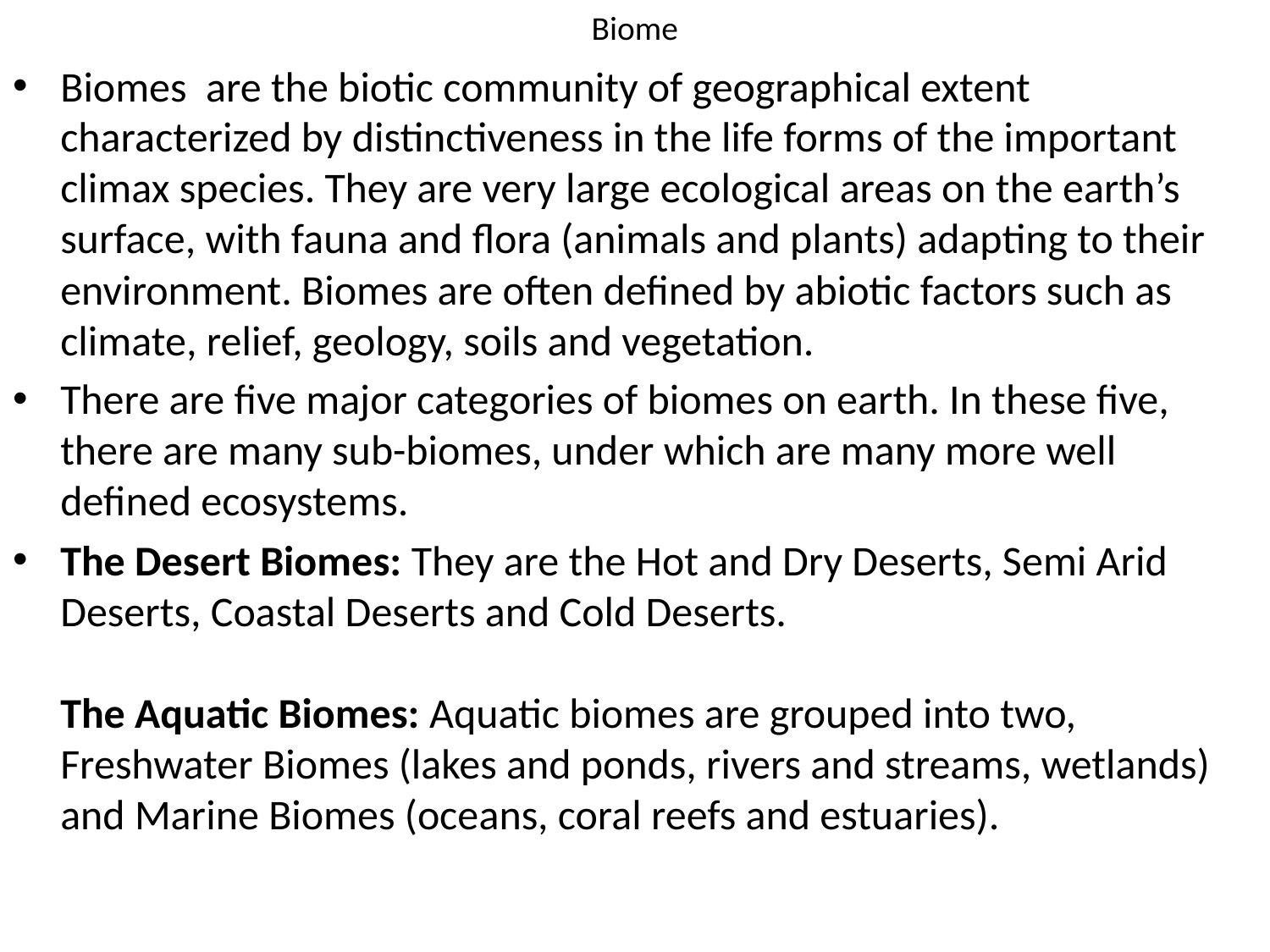

# Biome
Biomes  are the biotic community of geographical extent characterized by distinctiveness in the life forms of the important climax species. They are very large ecological areas on the earth’s surface, with fauna and flora (animals and plants) adapting to their environment. Biomes are often defined by abiotic factors such as climate, relief, geology, soils and vegetation.
There are five major categories of biomes on earth. In these five, there are many sub-biomes, under which are many more well defined ecosystems.
The Desert Biomes: They are the Hot and Dry Deserts, Semi Arid Deserts, Coastal Deserts and Cold Deserts.
The Aquatic Biomes: Aquatic biomes are grouped into two, Freshwater Biomes (lakes and ponds, rivers and streams, wetlands) and Marine Biomes (oceans, coral reefs and estuaries).